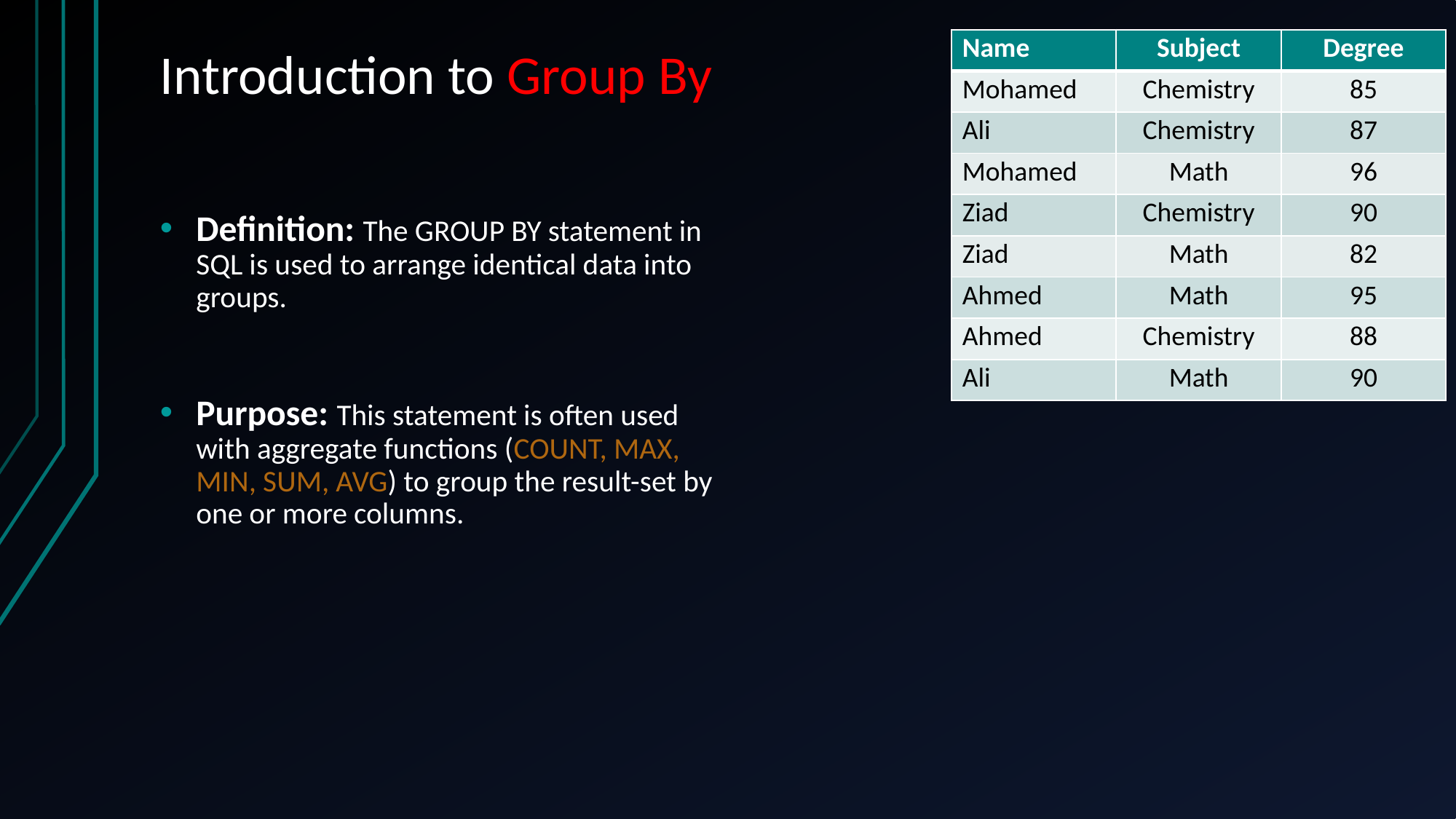

| Name | Subject | Degree |
| --- | --- | --- |
| Mohamed | Chemistry | 85 |
| Ali | Chemistry | 87 |
| Mohamed | Math | 96 |
| Ziad | Chemistry | 90 |
| Ziad | Math | 82 |
| Ahmed | Math | 95 |
| Ahmed | Chemistry | 88 |
| Ali | Math | 90 |
# Introduction to Group By
Definition: The GROUP BY statement in SQL is used to arrange identical data into groups.

Purpose: This statement is often used with aggregate functions (COUNT, MAX, MIN, SUM, AVG) to group the result-set by one or more columns.